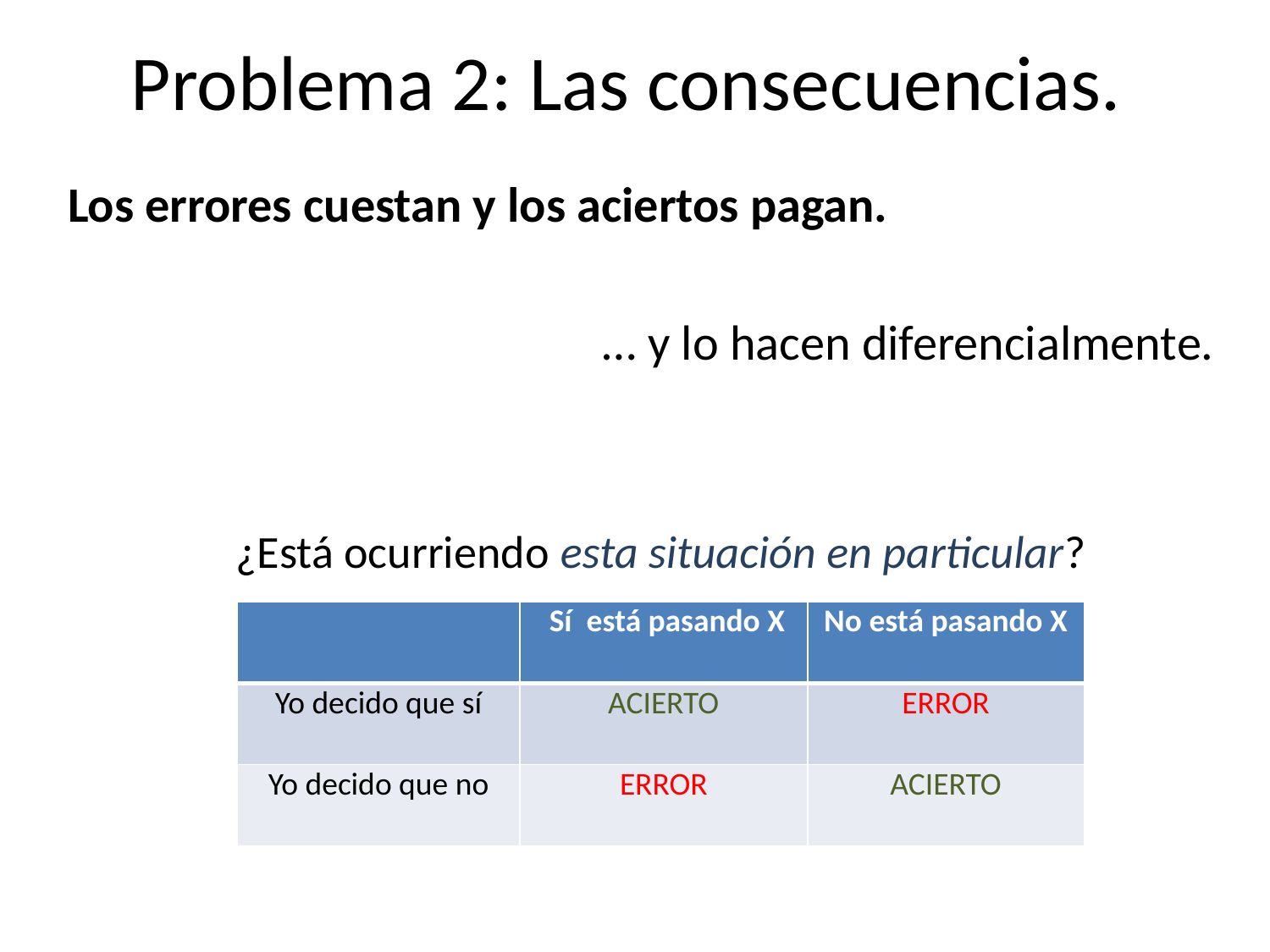

# Problema 2: Las consecuencias.
Los errores cuestan y los aciertos pagan.

… y lo hacen diferencialmente.
¿Está ocurriendo esta situación en particular?
|  | Sí está pasando X | No está pasando X |
| --- | --- | --- |
| Yo decido que sí | ACIERTO | ERROR |
| Yo decido que no | ERROR | ACIERTO |